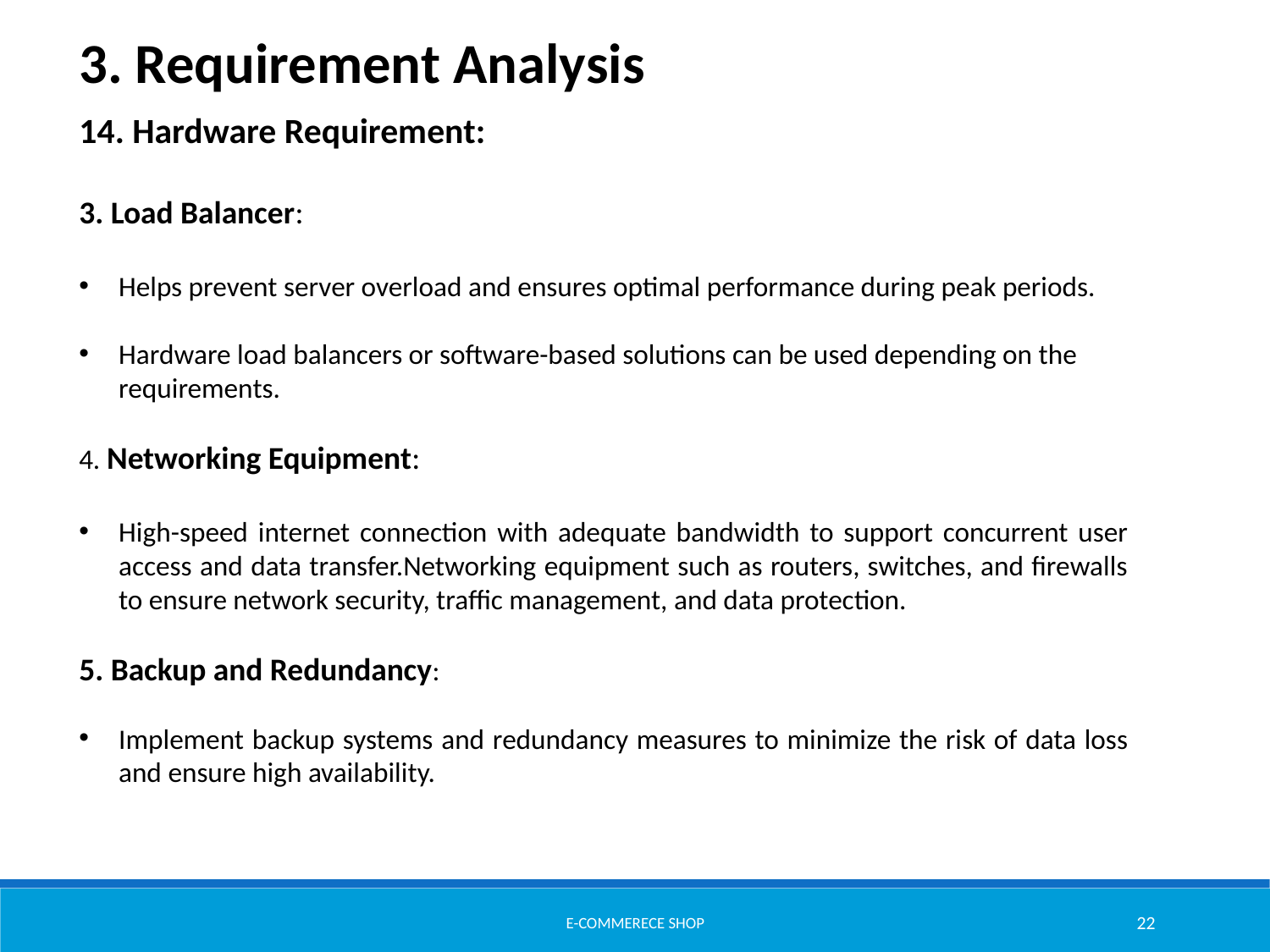

3. Requirement Analysis
14. Hardware Requirement:

3. Load Balancer:

Helps prevent server overload and ensures optimal performance during peak periods.

Hardware load balancers or software-based solutions can be used depending on the requirements.
4. Networking Equipment:

High-speed internet connection with adequate bandwidth to support concurrent user access and data transfer.Networking equipment such as routers, switches, and firewalls to ensure network security, traffic management, and data protection.

5. Backup and Redundancy:

Implement backup systems and redundancy measures to minimize the risk of data loss and ensure high availability.

E-commerece shop
22